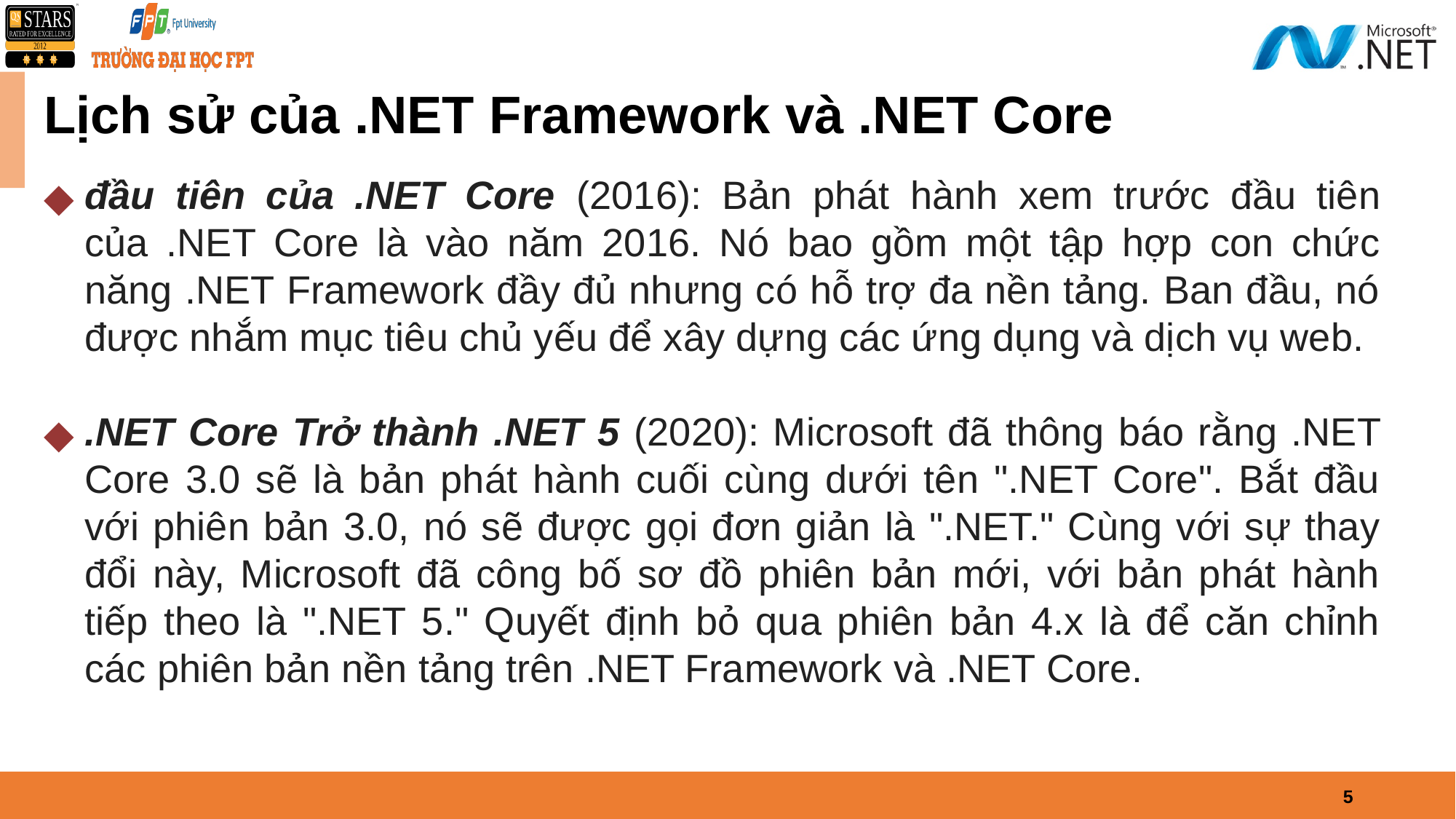

# Lịch sử của .NET Framework và .NET Core
đầu tiên của .NET Core (2016): Bản phát hành xem trước đầu tiên của .NET Core là vào năm 2016. Nó bao gồm một tập hợp con chức năng .NET Framework đầy đủ nhưng có hỗ trợ đa nền tảng. Ban đầu, nó được nhắm mục tiêu chủ yếu để xây dựng các ứng dụng và dịch vụ web.

.NET Core Trở thành .NET 5 (2020): Microsoft đã thông báo rằng .NET Core 3.0 sẽ là bản phát hành cuối cùng dưới tên ".NET Core". Bắt đầu với phiên bản 3.0, nó sẽ được gọi đơn giản là ".NET." Cùng với sự thay đổi này, Microsoft đã công bố sơ đồ phiên bản mới, với bản phát hành tiếp theo là ".NET 5." Quyết định bỏ qua phiên bản 4.x là để căn chỉnh các phiên bản nền tảng trên .NET Framework và .NET Core.

5